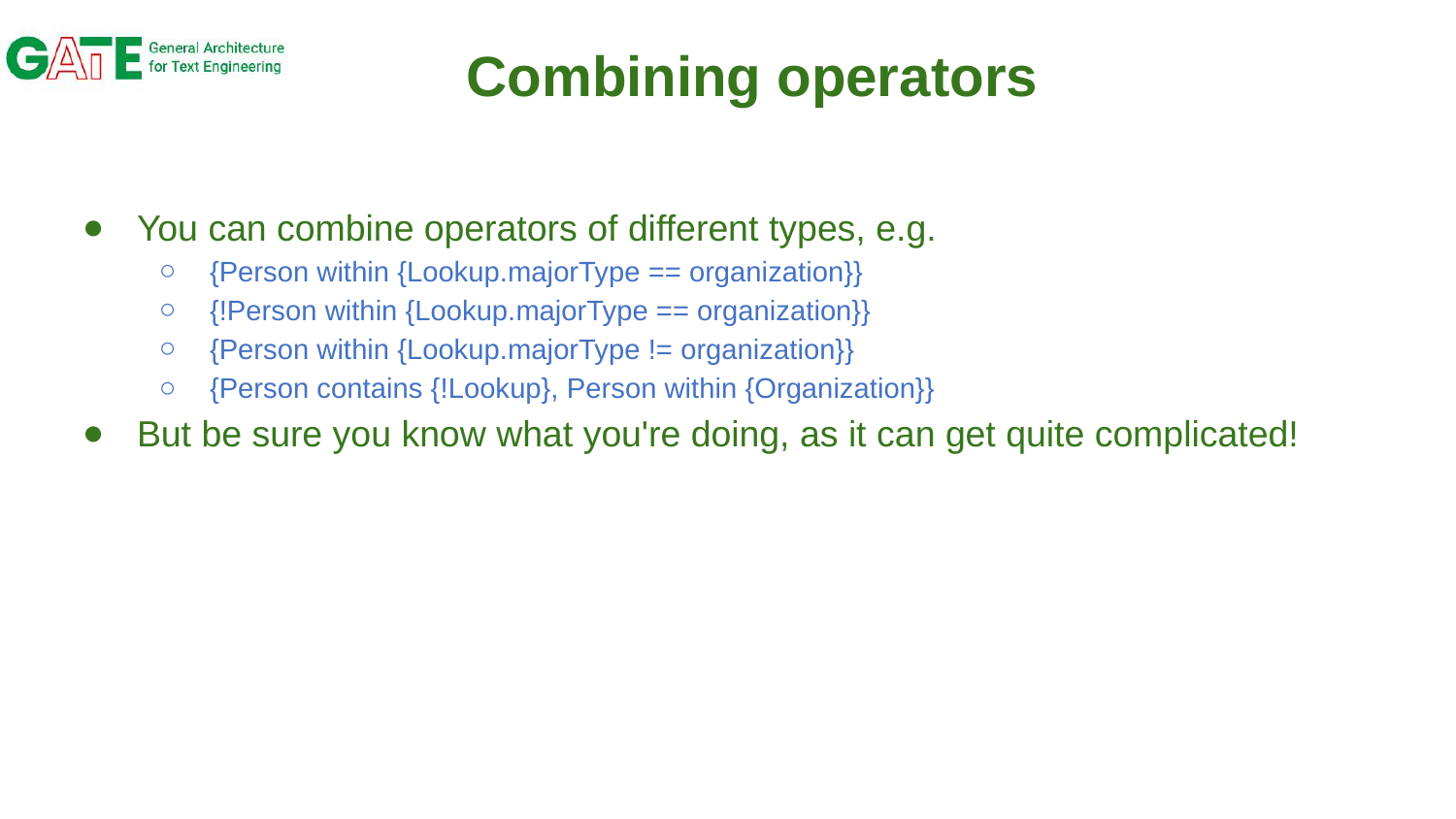

# Combining operators
You can combine operators of different types, e.g.
{Person within {Lookup.majorType == organization}}
{!Person within {Lookup.majorType == organization}}
{Person within {Lookup.majorType != organization}}
{Person contains {!Lookup}, Person within {Organization}}
But be sure you know what you're doing, as it can get quite complicated!